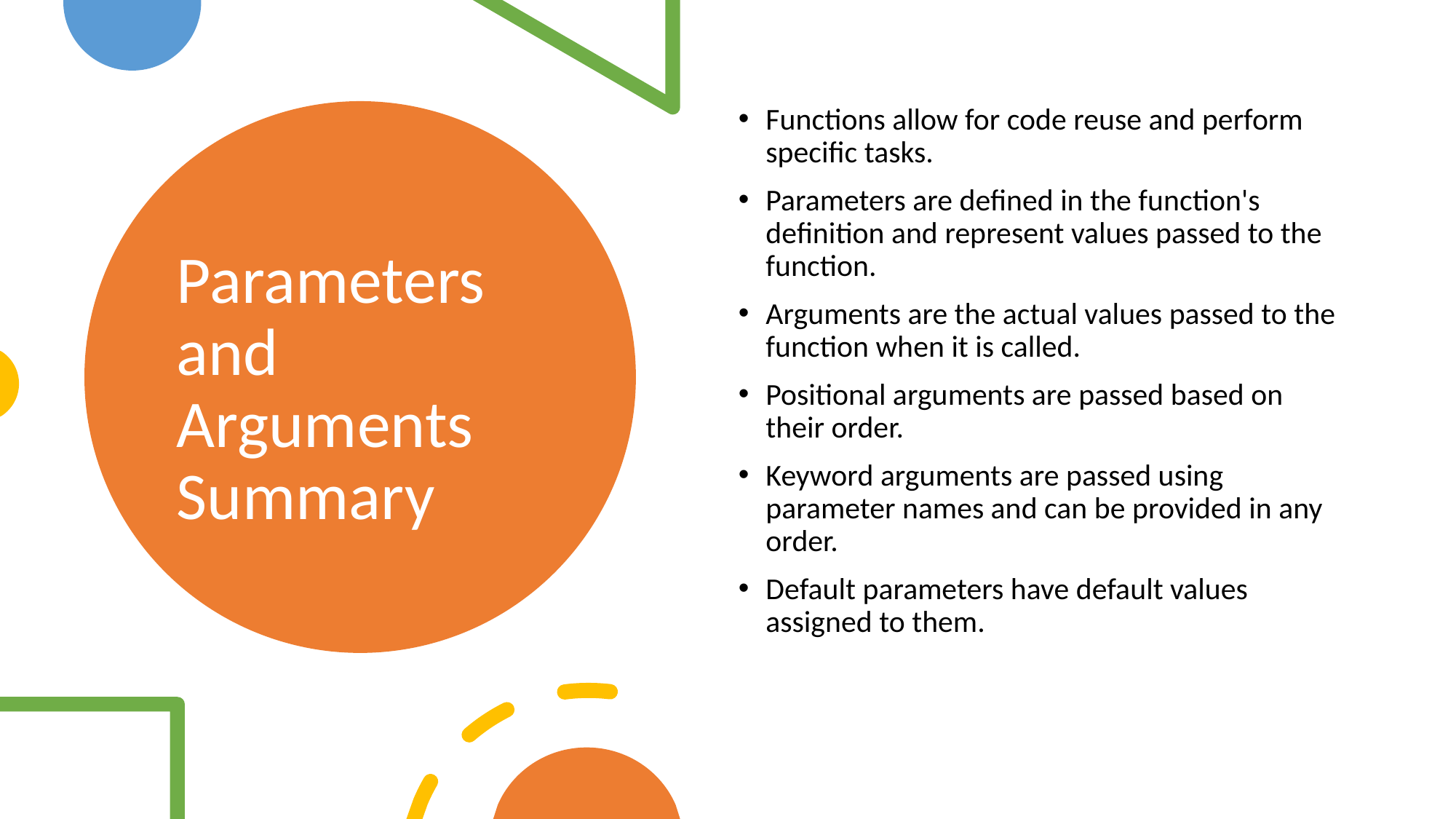

Functions allow for code reuse and perform specific tasks.
Parameters are defined in the function's definition and represent values passed to the function.
Arguments are the actual values passed to the function when it is called.
Positional arguments are passed based on their order.
Keyword arguments are passed using parameter names and can be provided in any order.
Default parameters have default values assigned to them.

# Parameters and Arguments Summary